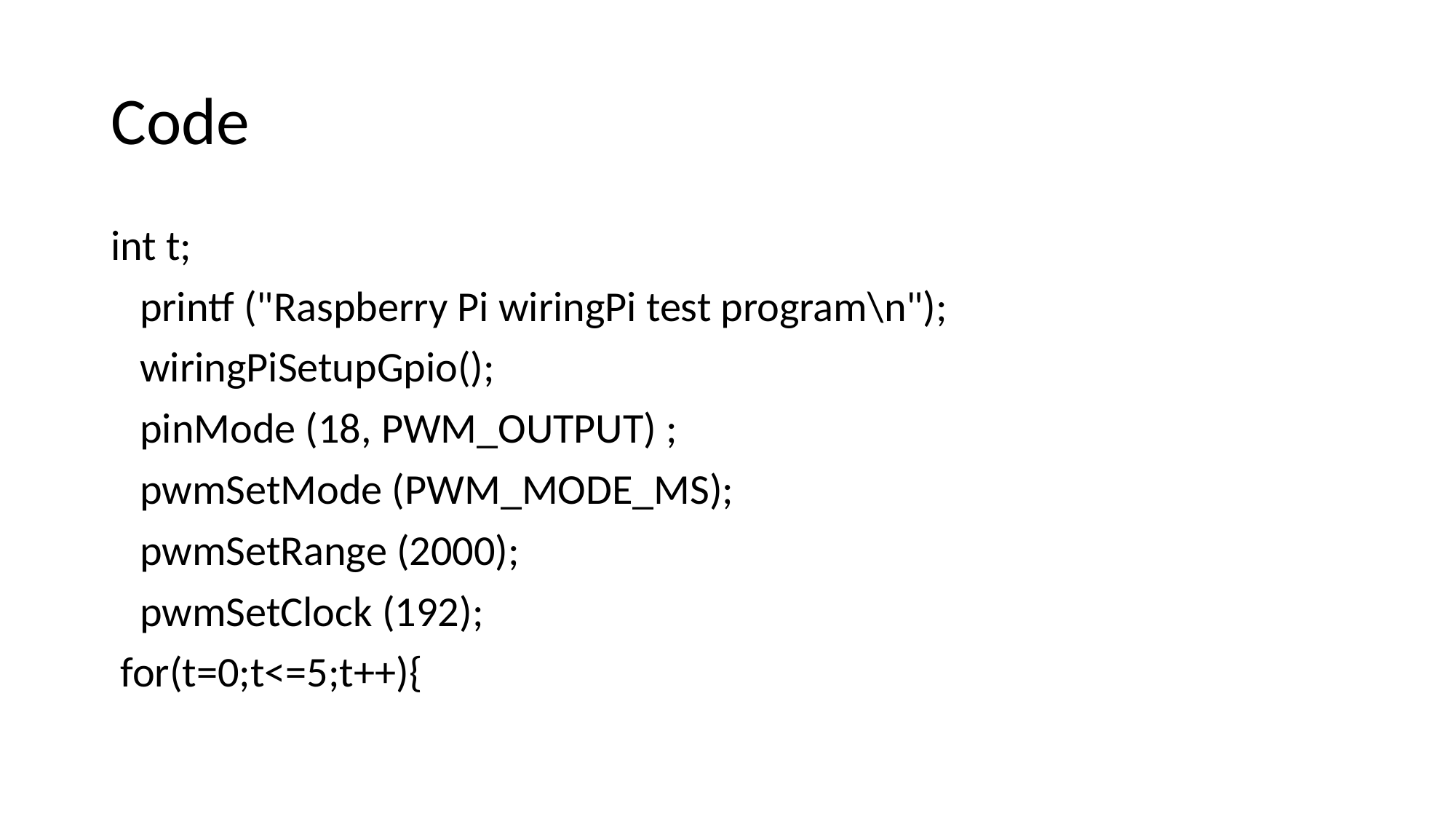

# Code
int t;
   printf ("Raspberry Pi wiringPi test program\n");
   wiringPiSetupGpio();
   pinMode (18, PWM_OUTPUT) ;
   pwmSetMode (PWM_MODE_MS);
   pwmSetRange (2000);
   pwmSetClock (192);
 for(t=0;t<=5;t++){